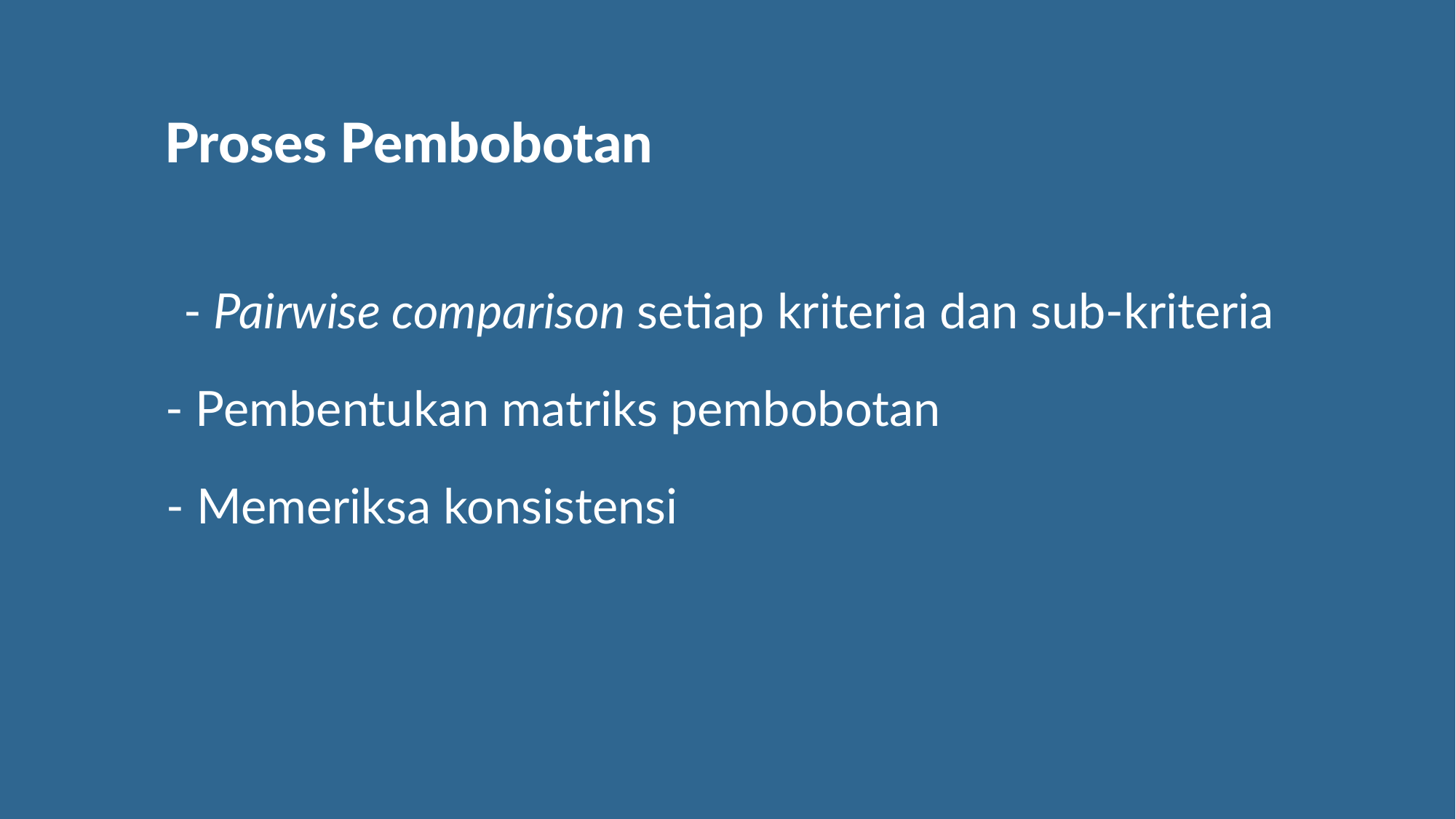

Proses Pembobotan
- Pairwise comparison setiap kriteria dan sub-kriteria
- Pembentukan matriks pembobotan

- Memeriksa konsistensi